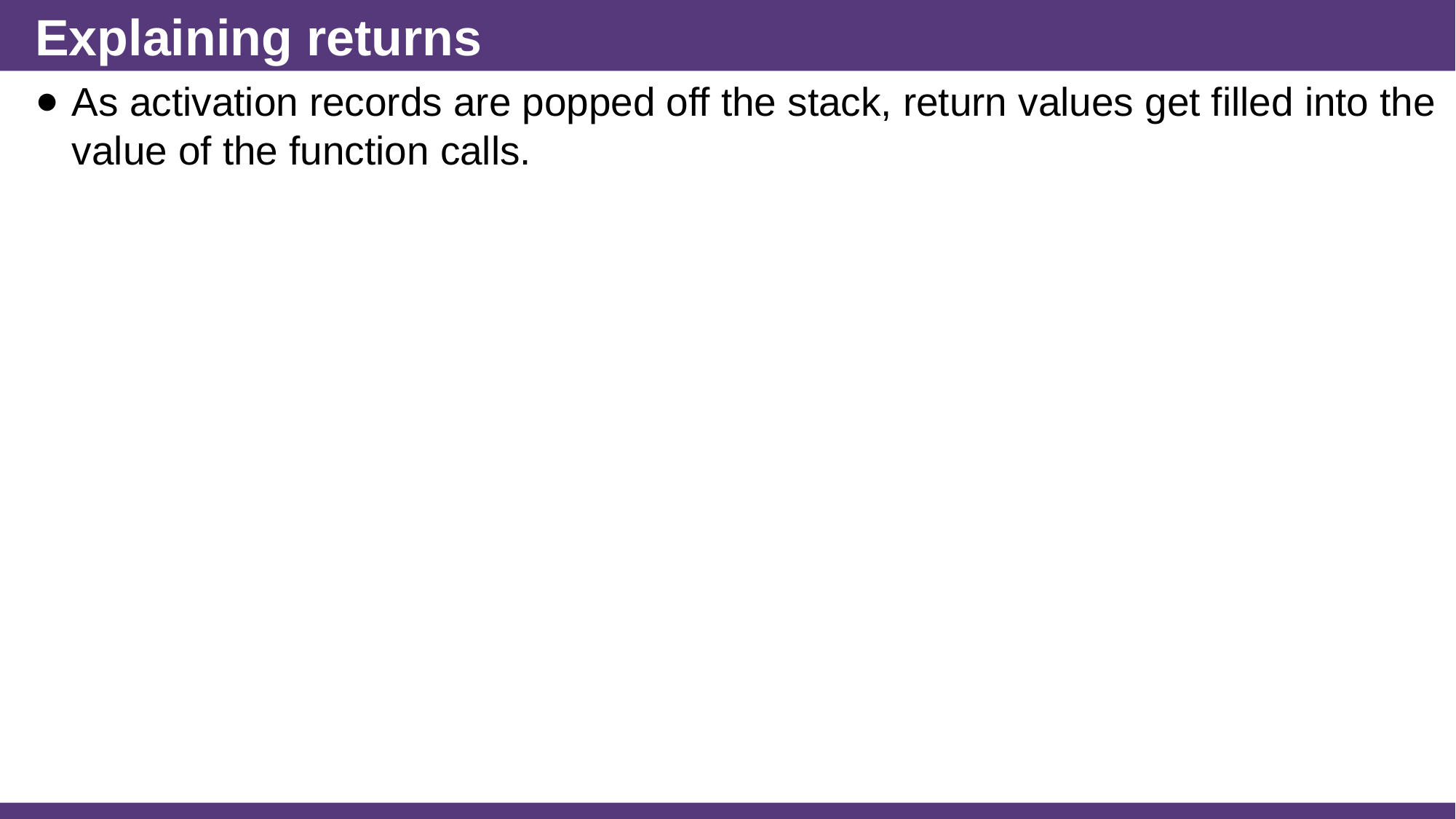

# Explaining returns
As activation records are popped off the stack, return values get filled into the value of the function calls.